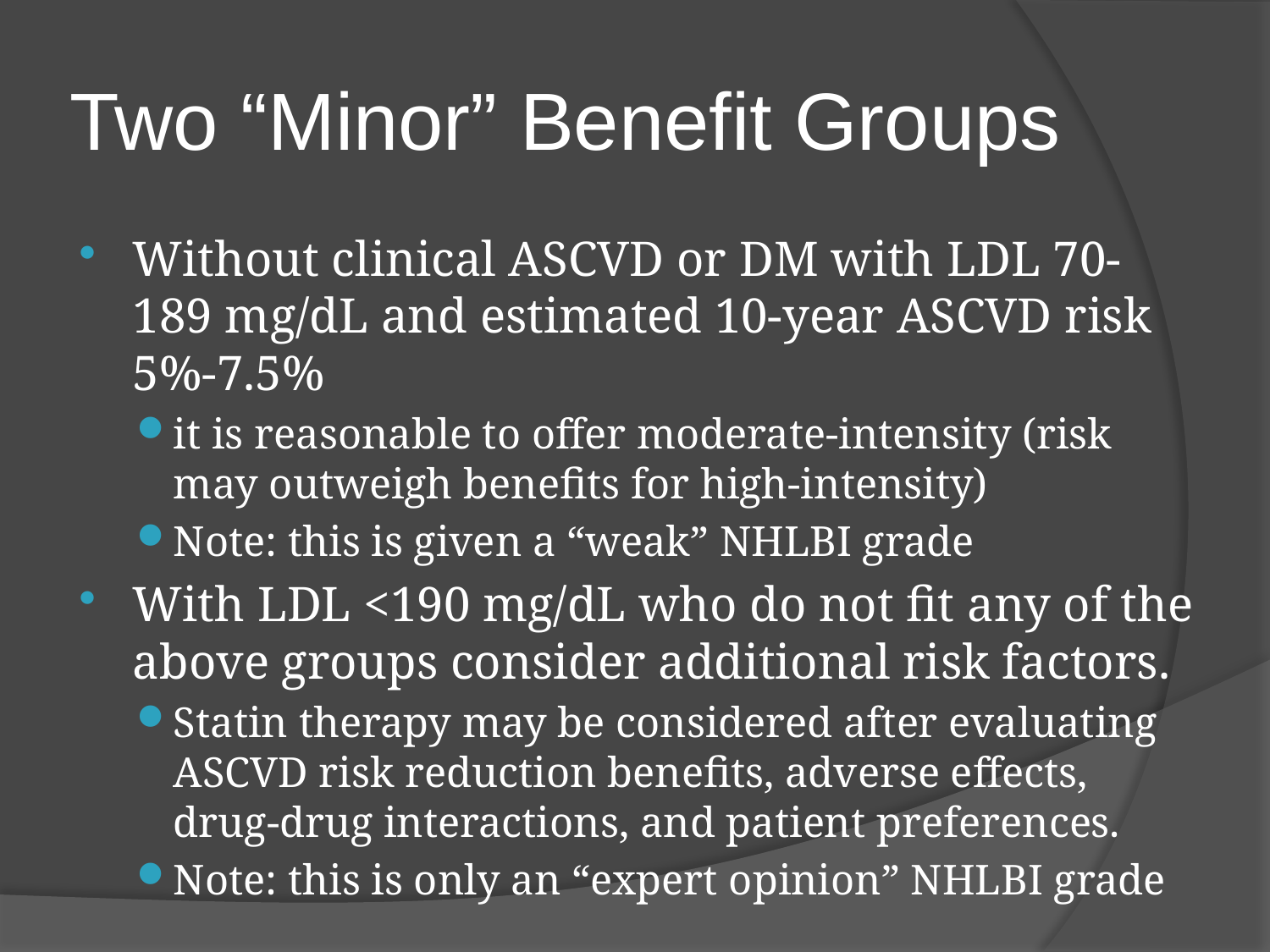

# Two “Minor” Benefit Groups
Without clinical ASCVD or DM with LDL 70-189 mg/dL and estimated 10-year ASCVD risk 5%-7.5%
it is reasonable to offer moderate-intensity (risk may outweigh benefits for high-intensity)
Note: this is given a “weak” NHLBI grade
With LDL <190 mg/dL who do not fit any of the above groups consider additional risk factors.
Statin therapy may be considered after evaluating ASCVD risk reduction benefits, adverse effects, drug-drug interactions, and patient preferences.
Note: this is only an “expert opinion” NHLBI grade